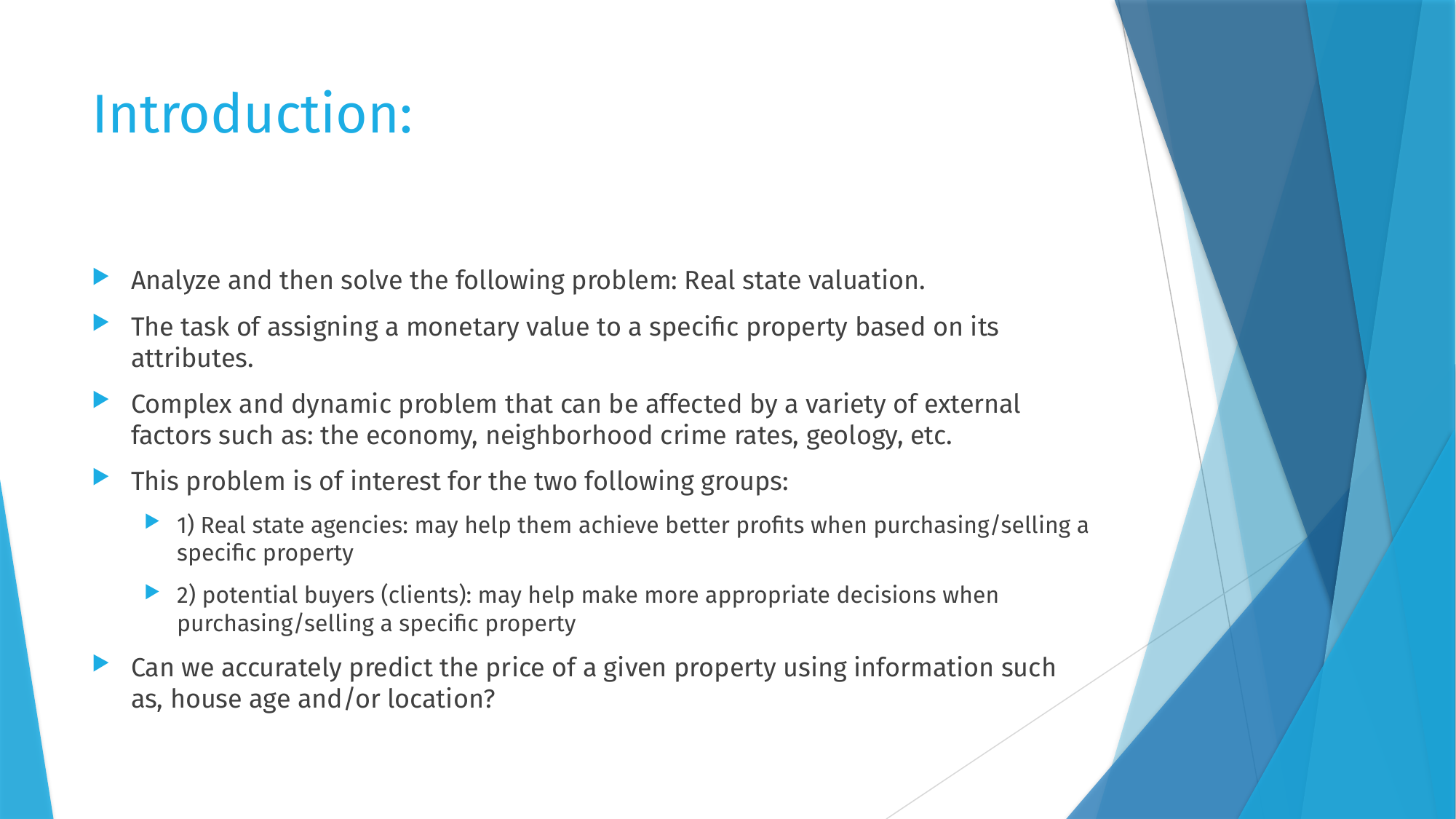

# Introduction:
Analyze and then solve the following problem: Real state valuation.
The task of assigning a monetary value to a specific property based on its attributes.
Complex and dynamic problem that can be affected by a variety of external factors such as: the economy, neighborhood crime rates, geology, etc.
This problem is of interest for the two following groups:
1) Real state agencies: may help them achieve better profits when purchasing/selling a specific property
2) potential buyers (clients): may help make more appropriate decisions when purchasing/selling a specific property
Can we accurately predict the price of a given property using information such as, house age and/or location?